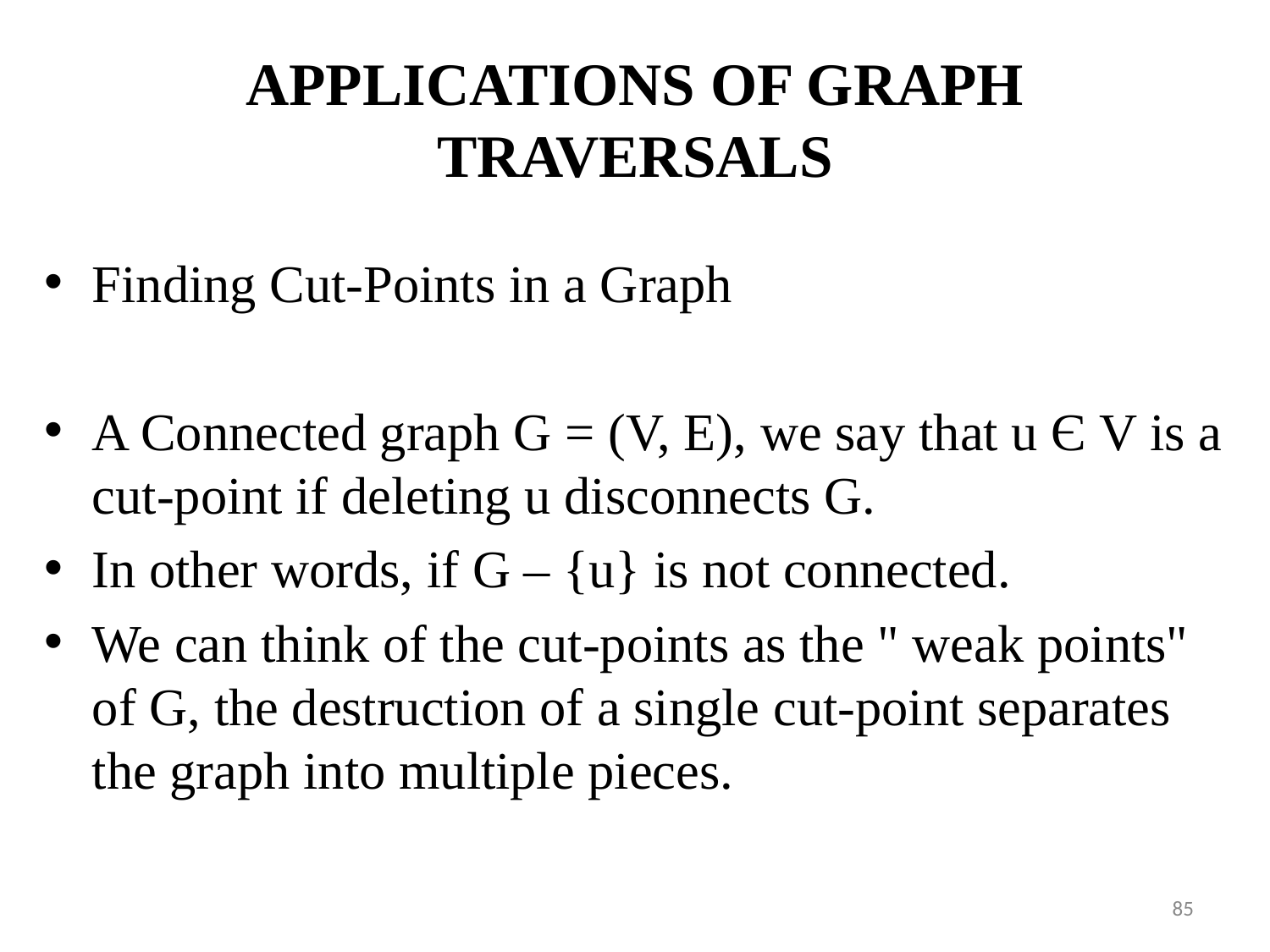

# APPLICATIONS OF GRAPH TRAVERSALS
Finding Cut-Points in a Graph

A Connected graph G = (V, E), we say that u Є V is a cut-point if deleting u disconnects G.
In other words, if G – {u} is not connected.
We can think of the cut-points as the " weak points" of G, the destruction of a single cut-point separates the graph into multiple pieces.
85